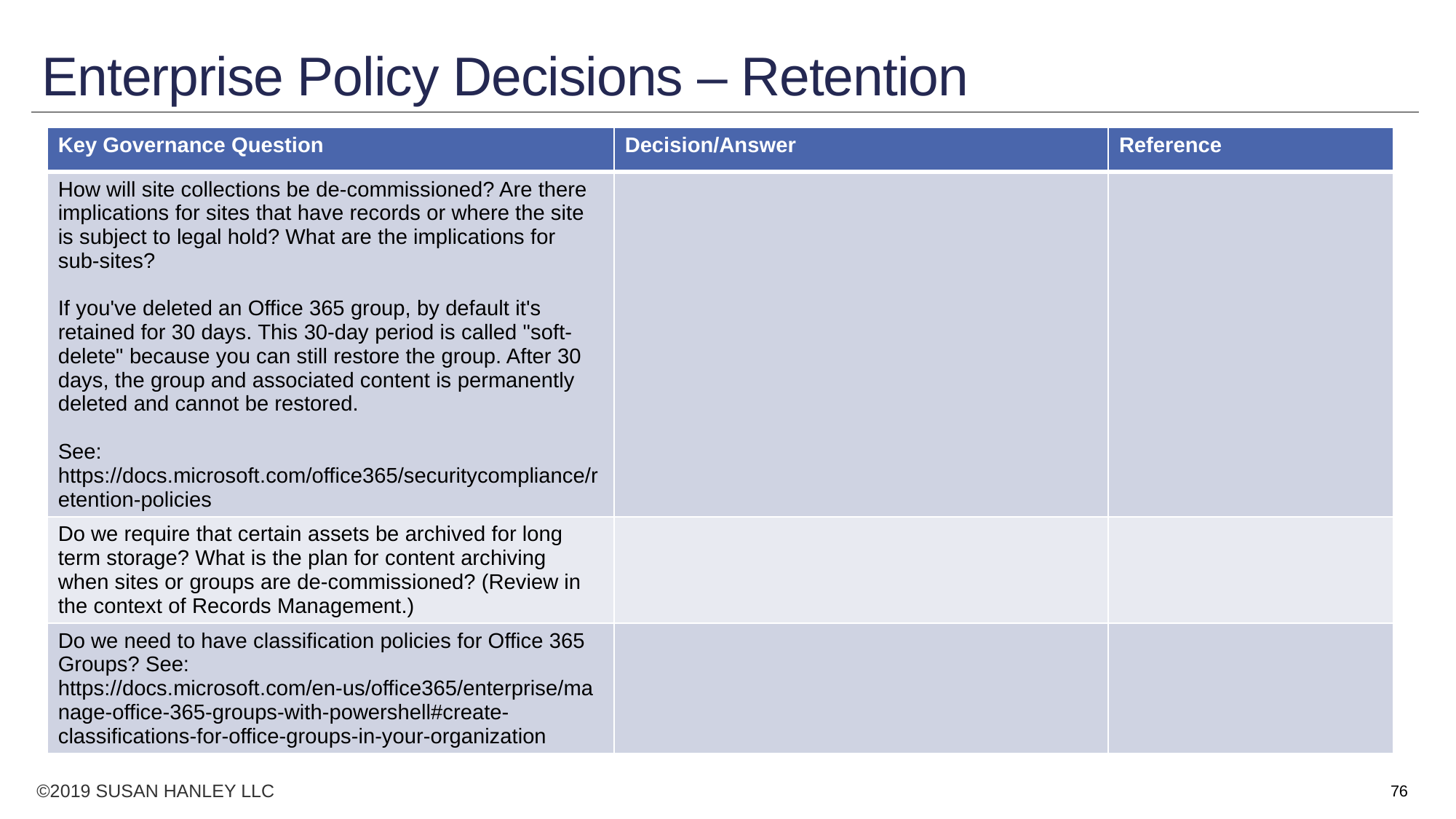

# Enterprise Policy Decisions – Retention
| Key Governance Question | Decision/Answer | Reference |
| --- | --- | --- |
| How will site collections be de-commissioned? Are there implications for sites that have records or where the site is subject to legal hold? What are the implications for sub-sites? If you've deleted an Office 365 group, by default it's retained for 30 days. This 30-day period is called "soft-delete" because you can still restore the group. After 30 days, the group and associated content is permanently deleted and cannot be restored. See: https://docs.microsoft.com/office365/securitycompliance/retention-policies |  |  |
| Do we require that certain assets be archived for long term storage? What is the plan for content archiving when sites or groups are de-commissioned? (Review in the context of Records Management.) |  |  |
| Do we need to have classification policies for Office 365 Groups? See: https://docs.microsoft.com/en-us/office365/enterprise/manage-office-365-groups-with-powershell#create-classifications-for-office-groups-in-your-organization |  |  |

76